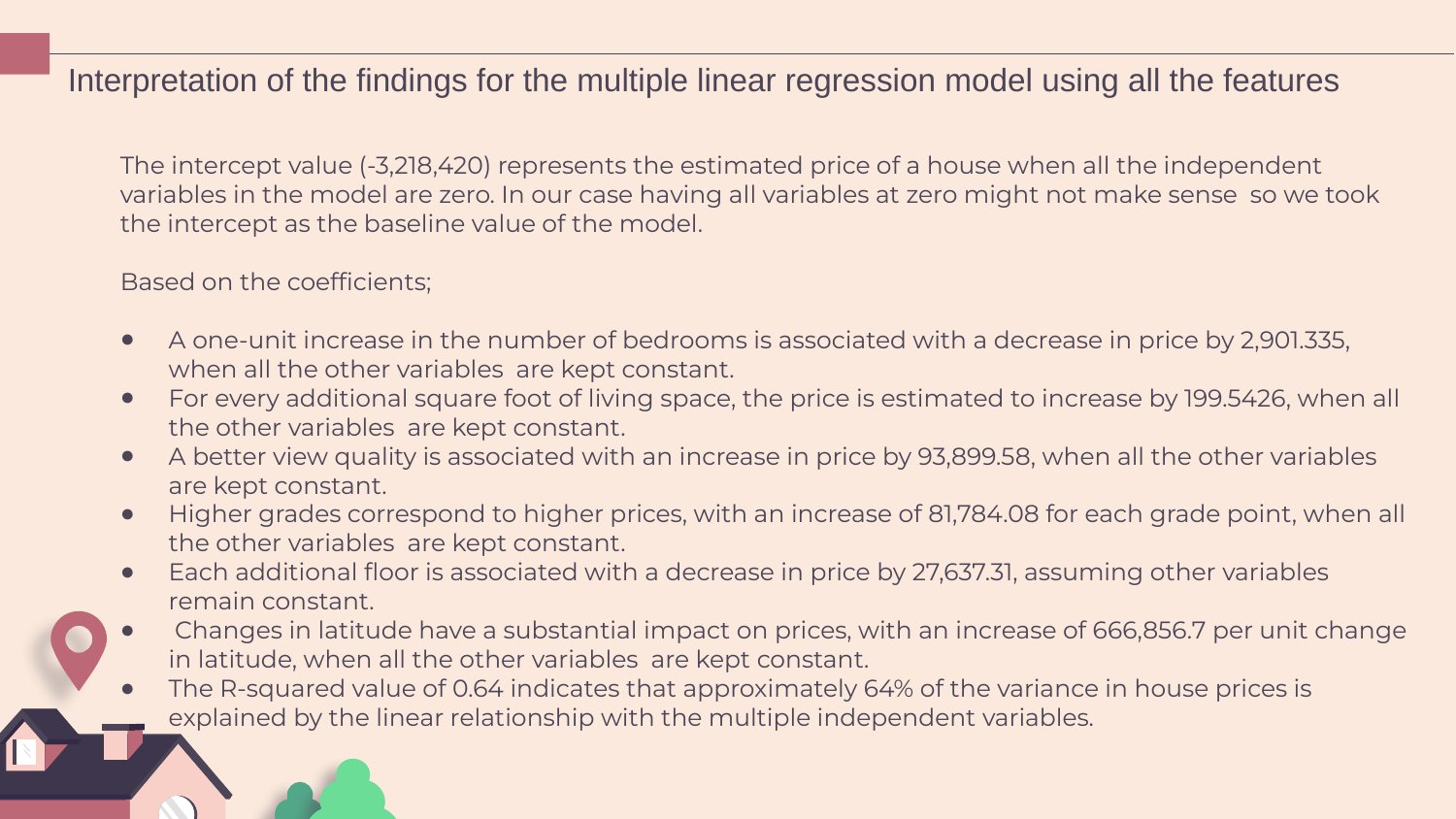

# Interpretation of the findings for the multiple linear regression model using all the features
The intercept value (-3,218,420) represents the estimated price of a house when all the independent variables in the model are zero. In our case having all variables at zero might not make sense  so we took the intercept as the baseline value of the model.

Based on the coefficients;

A one-unit increase in the number of bedrooms is associated with a decrease in price by 2,901.335, when all the other variables  are kept constant.
For every additional square foot of living space, the price is estimated to increase by 199.5426, when all the other variables  are kept constant.
A better view quality is associated with an increase in price by 93,899.58, when all the other variables  are kept constant.
Higher grades correspond to higher prices, with an increase of 81,784.08 for each grade point, when all the other variables  are kept constant.
Each additional floor is associated with a decrease in price by 27,637.31, assuming other variables remain constant.
 Changes in latitude have a substantial impact on prices, with an increase of 666,856.7 per unit change in latitude, when all the other variables  are kept constant.
The R-squared value of 0.64 indicates that approximately 64% of the variance in house prices is explained by the linear relationship with the multiple independent variables.